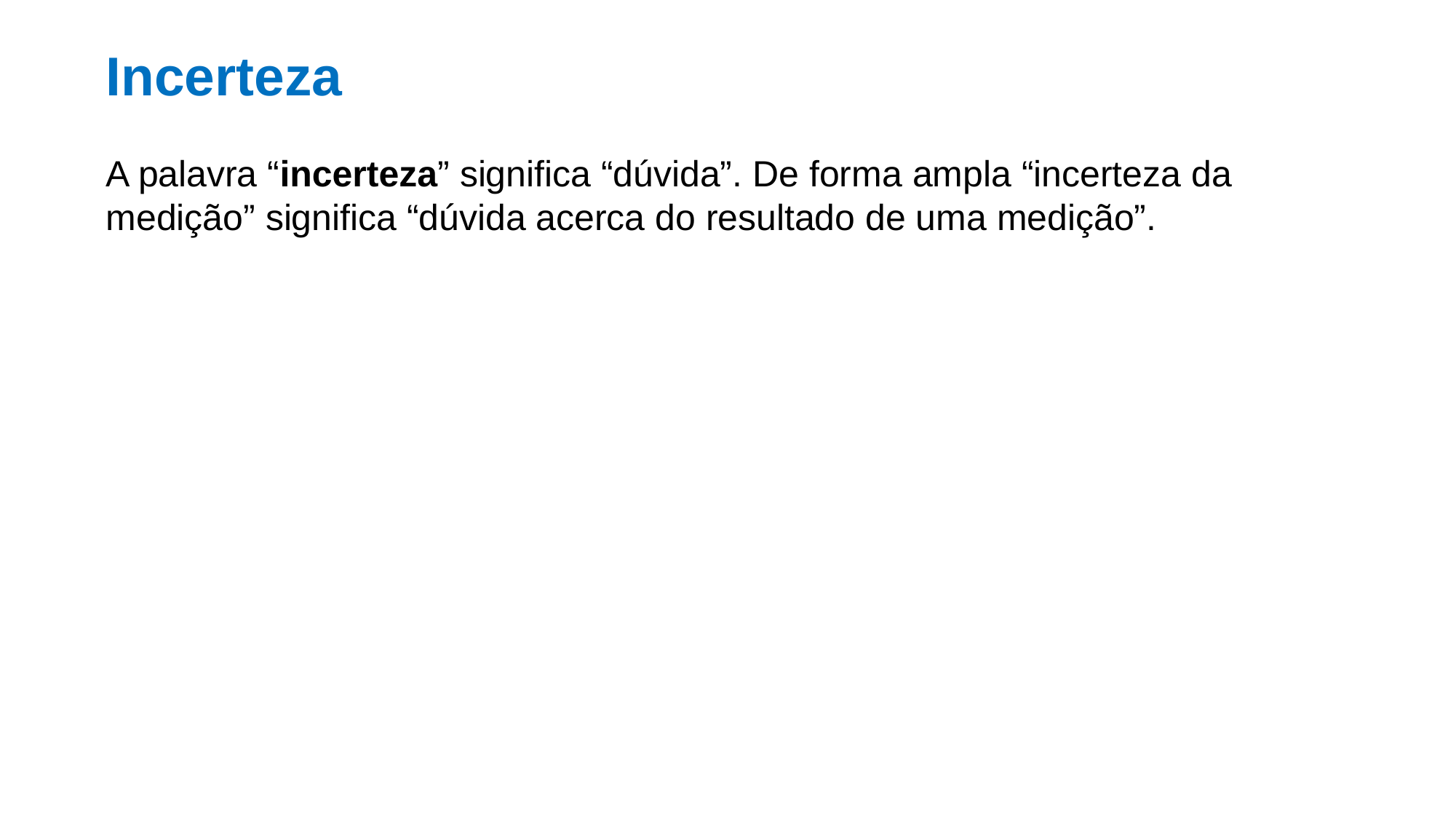

Incerteza

A palavra “incerteza” significa “dúvida”. De forma ampla “incerteza da medição” significa “dúvida acerca do resultado de uma medição”.